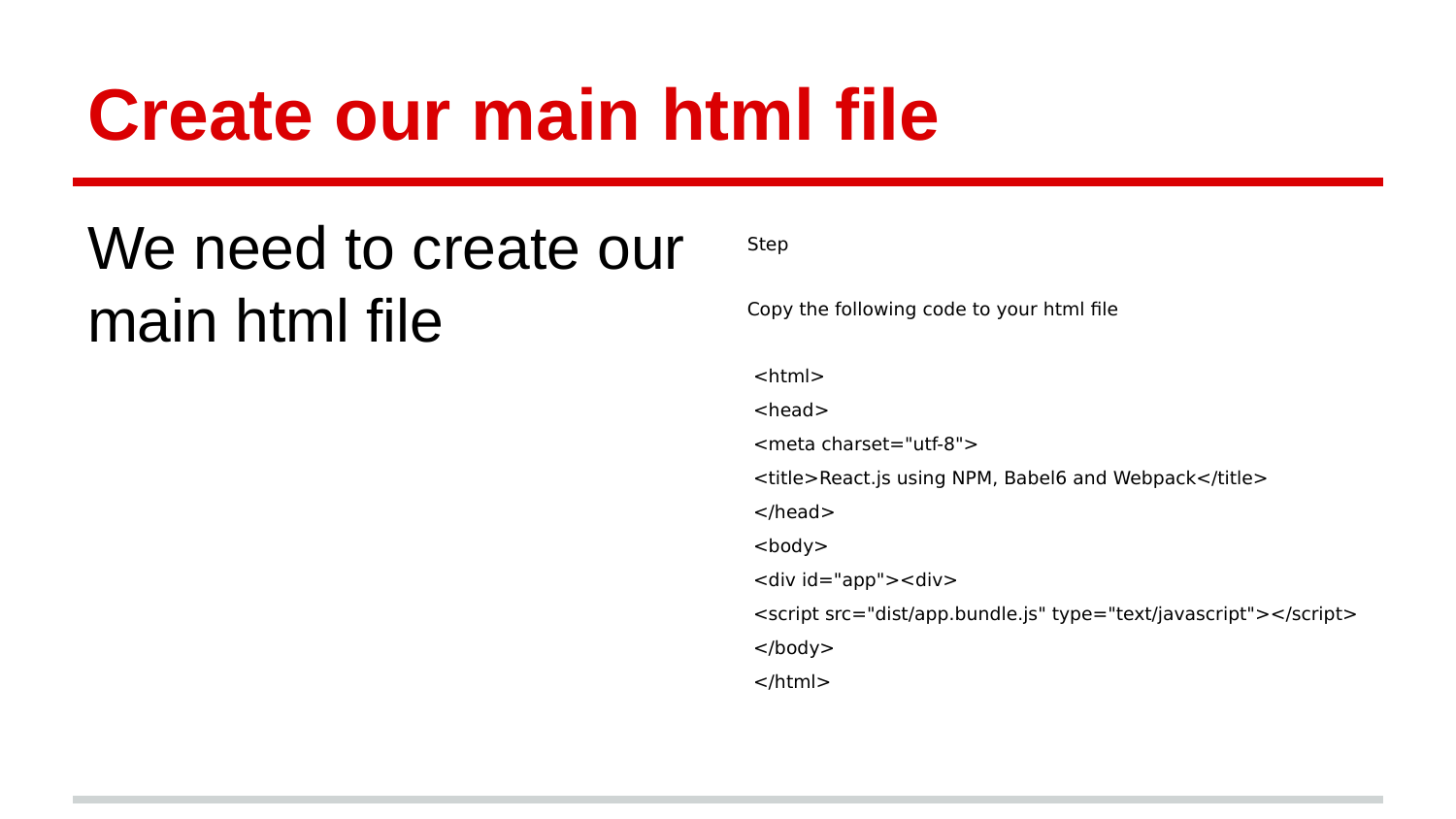

# Create our main html file
We need to create our main html file
Step

Copy the following code to your html file

<html>
<head>
<meta charset="utf-8">
<title>React.js using NPM, Babel6 and Webpack</title>
</head>
<body>
<div id="app"><div>
<script src="dist/app.bundle.js" type="text/javascript"></script>
</body>
</html>